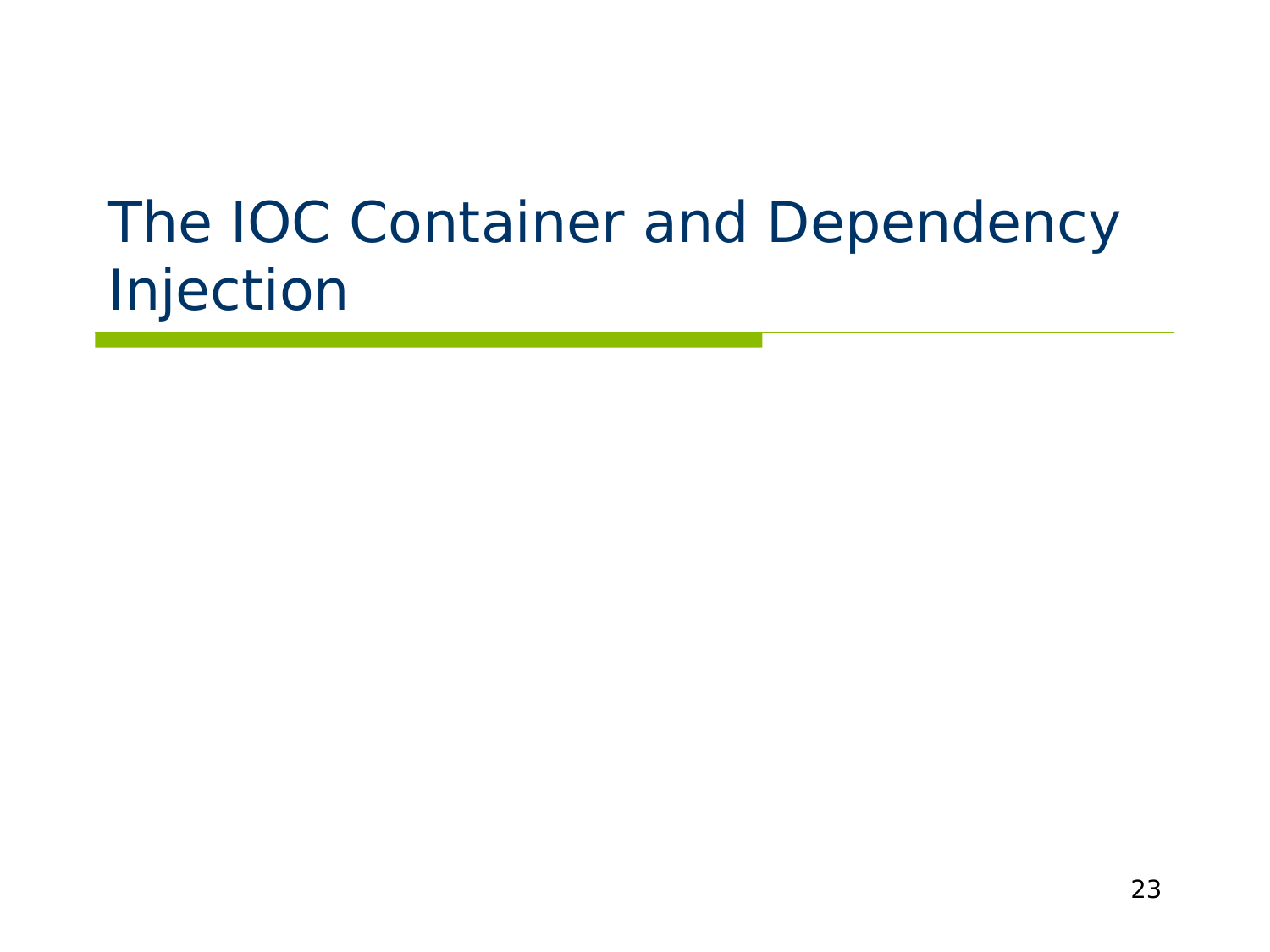

# The IOC Container and Dependency Injection
23